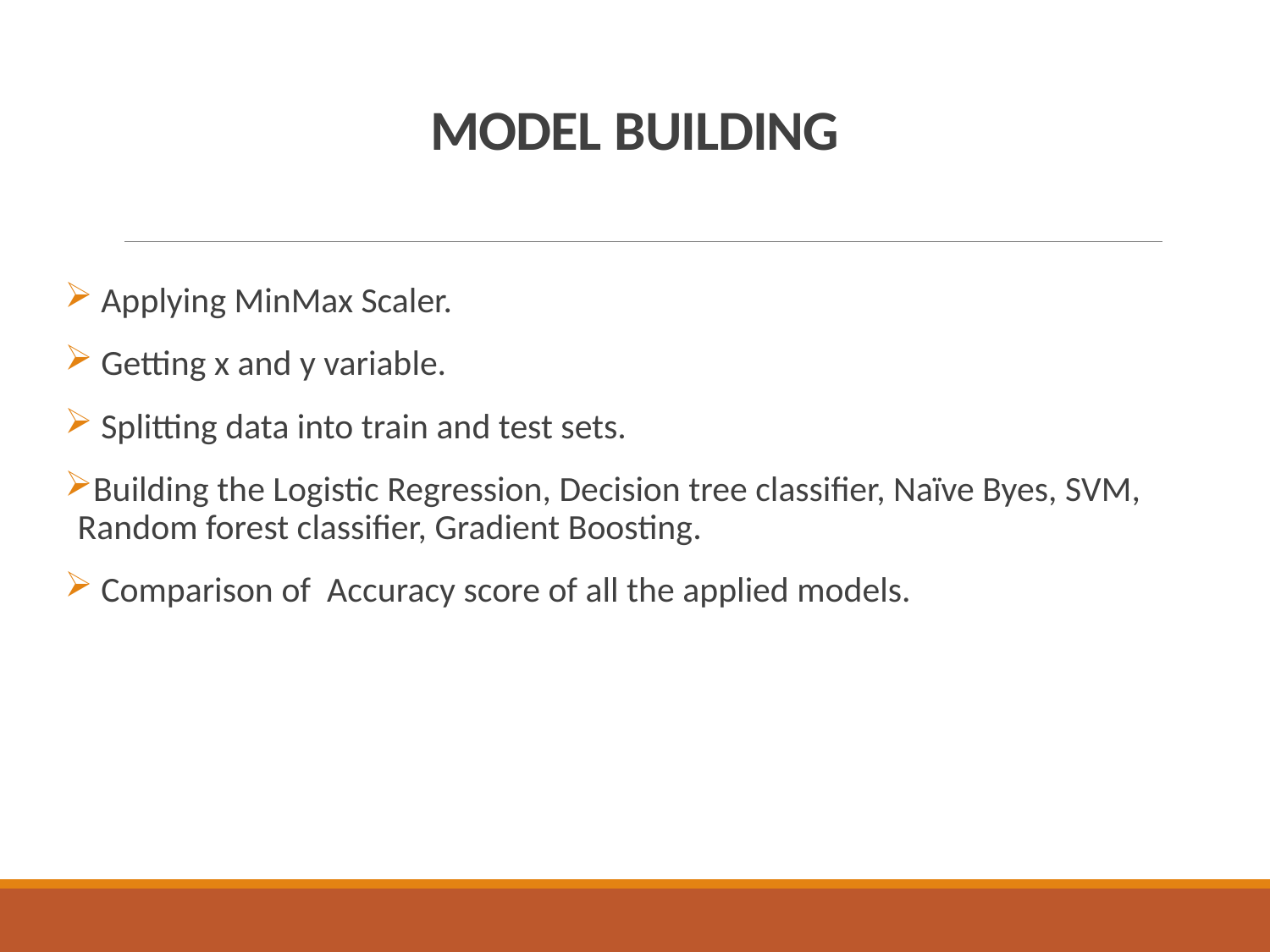

# MODEL BUILDING
 Applying MinMax Scaler.
 Getting x and y variable.
 Splitting data into train and test sets.
Building the Logistic Regression, Decision tree classifier, Naïve Byes, SVM, Random forest classifier, Gradient Boosting.
 Comparison of  Accuracy score of all the applied models.